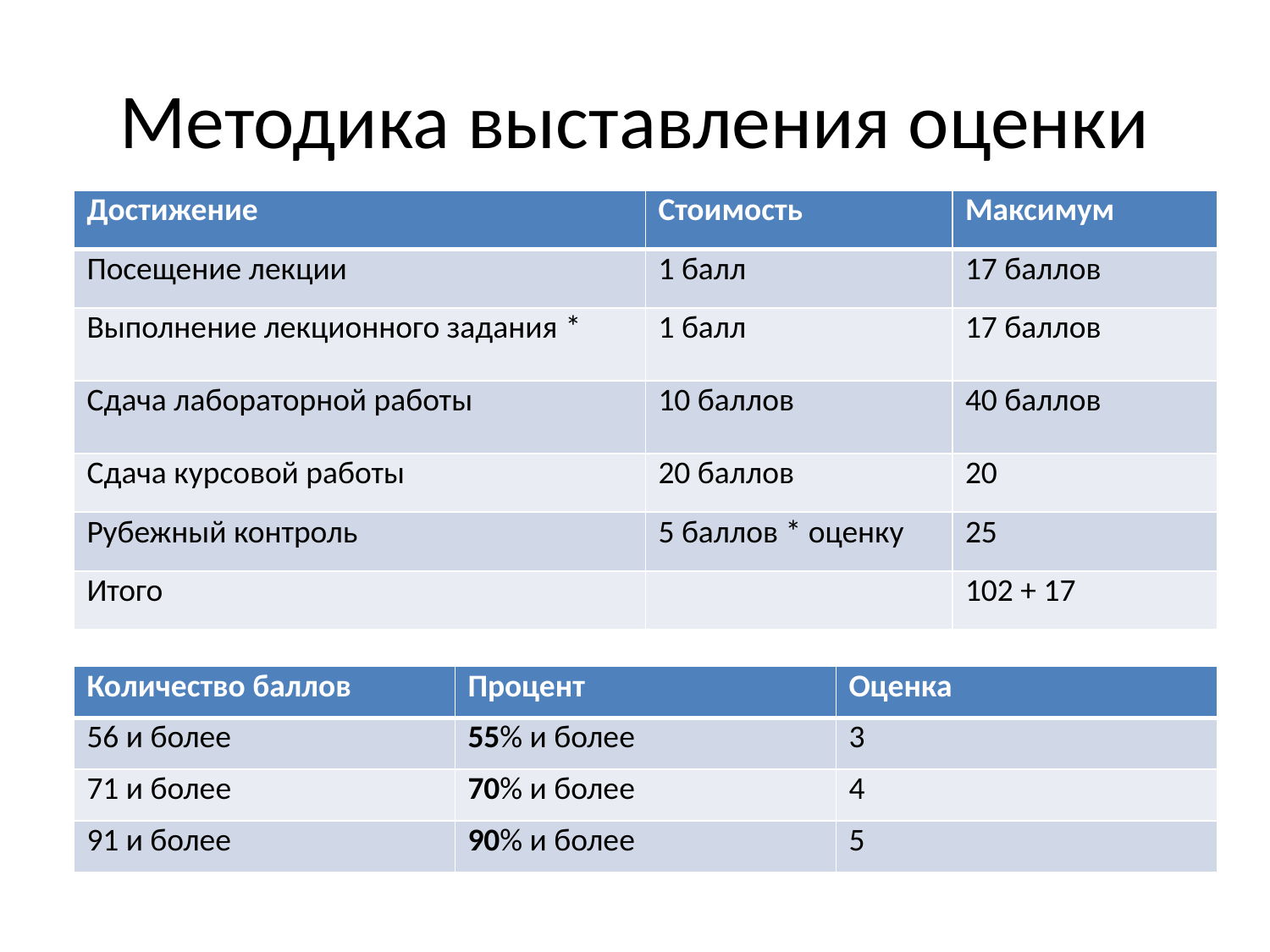

# Методика выставления оценки
| Достижение | Стоимость | Максимум |
| --- | --- | --- |
| Посещение лекции | 1 балл | 17 баллов |
| Выполнение лекционного задания \* | 1 балл | 17 баллов |
| Сдача лабораторной работы | 10 баллов | 40 баллов |
| Сдача курсовой работы | 20 баллов | 20 |
| Рубежный контроль | 5 баллов \* оценку | 25 |
| Итого |  | 102 + 17 |
| Количество баллов | Процент | Оценка |
| --- | --- | --- |
| 56 и более | 55% и более | 3 |
| 71 и более | 70% и более | 4 |
| 91 и более | 90% и более | 5 |